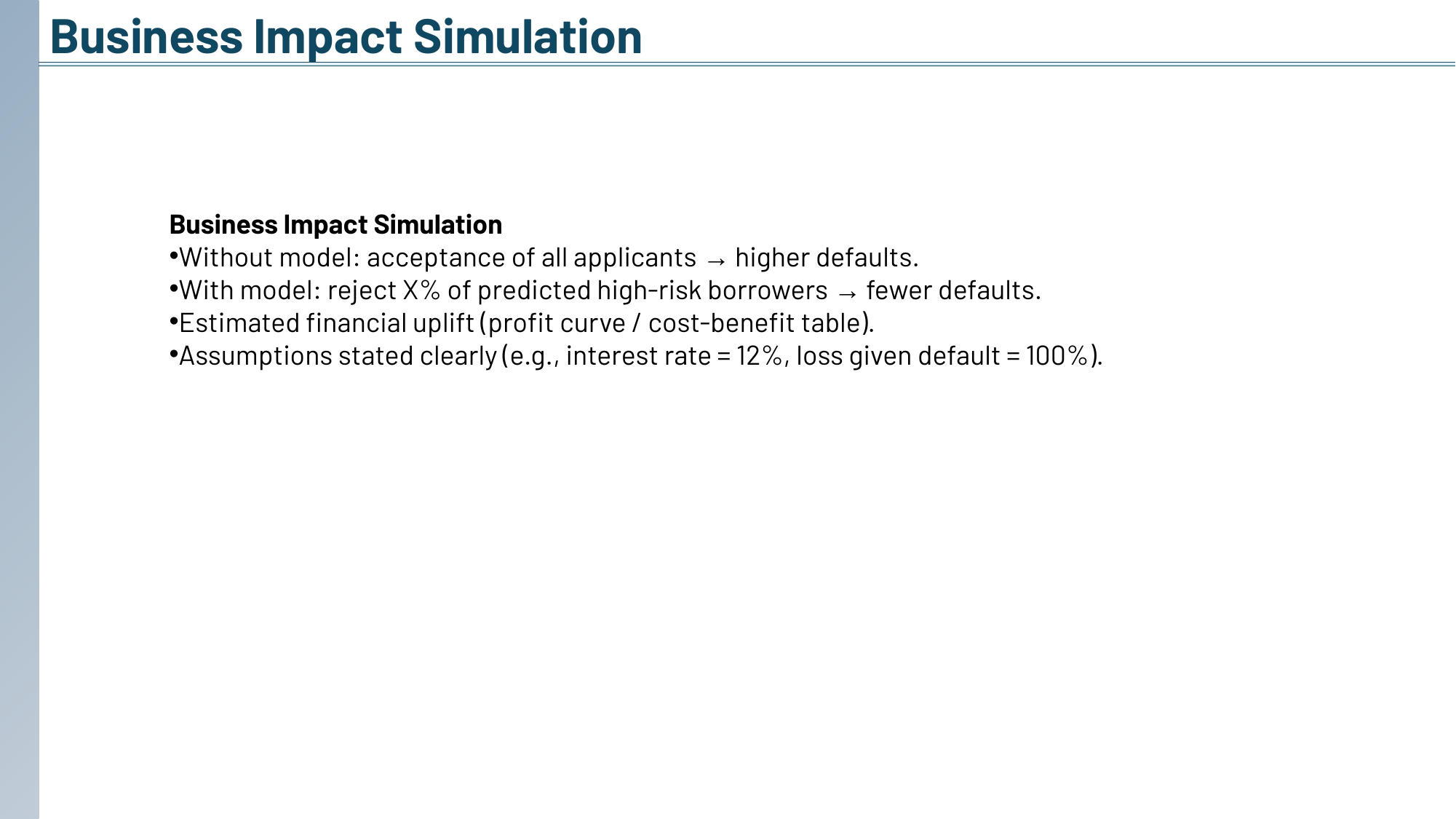

Business Impact Simulation
Business Impact Simulation
Without model: acceptance of all applicants → higher defaults.
With model: reject X% of predicted high-risk borrowers → fewer defaults.
Estimated financial uplift (profit curve / cost-benefit table).
Assumptions stated clearly (e.g., interest rate = 12%, loss given default = 100%).